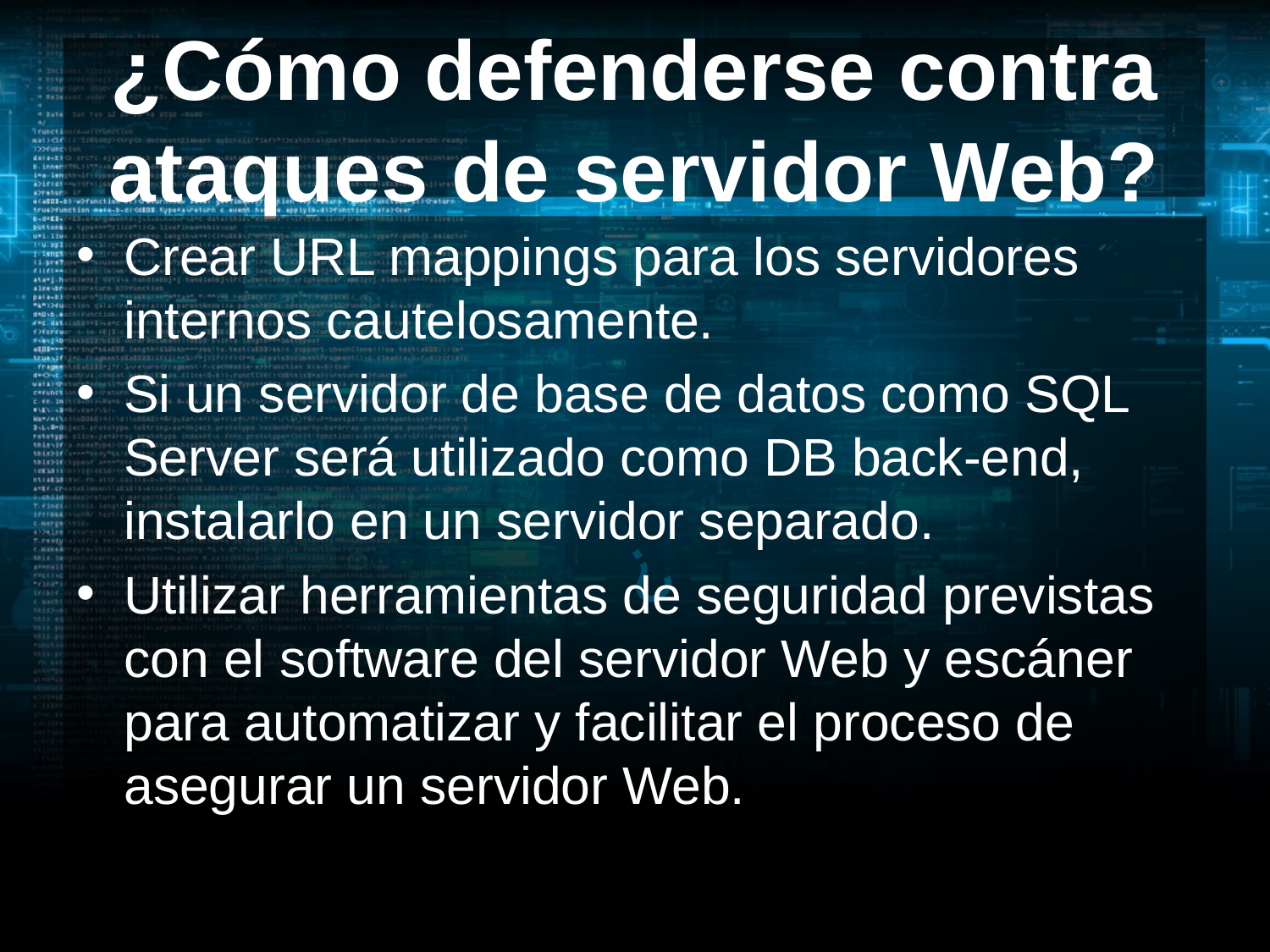

# ¿Cómo defenderse contra ataques de servidor Web?
Crear URL mappings para los servidores internos cautelosamente.
Si un servidor de base de datos como SQL Server será utilizado como DB back-end, instalarlo en un servidor separado.
Utilizar herramientas de seguridad previstas con el software del servidor Web y escáner para automatizar y facilitar el proceso de asegurar un servidor Web.
¿